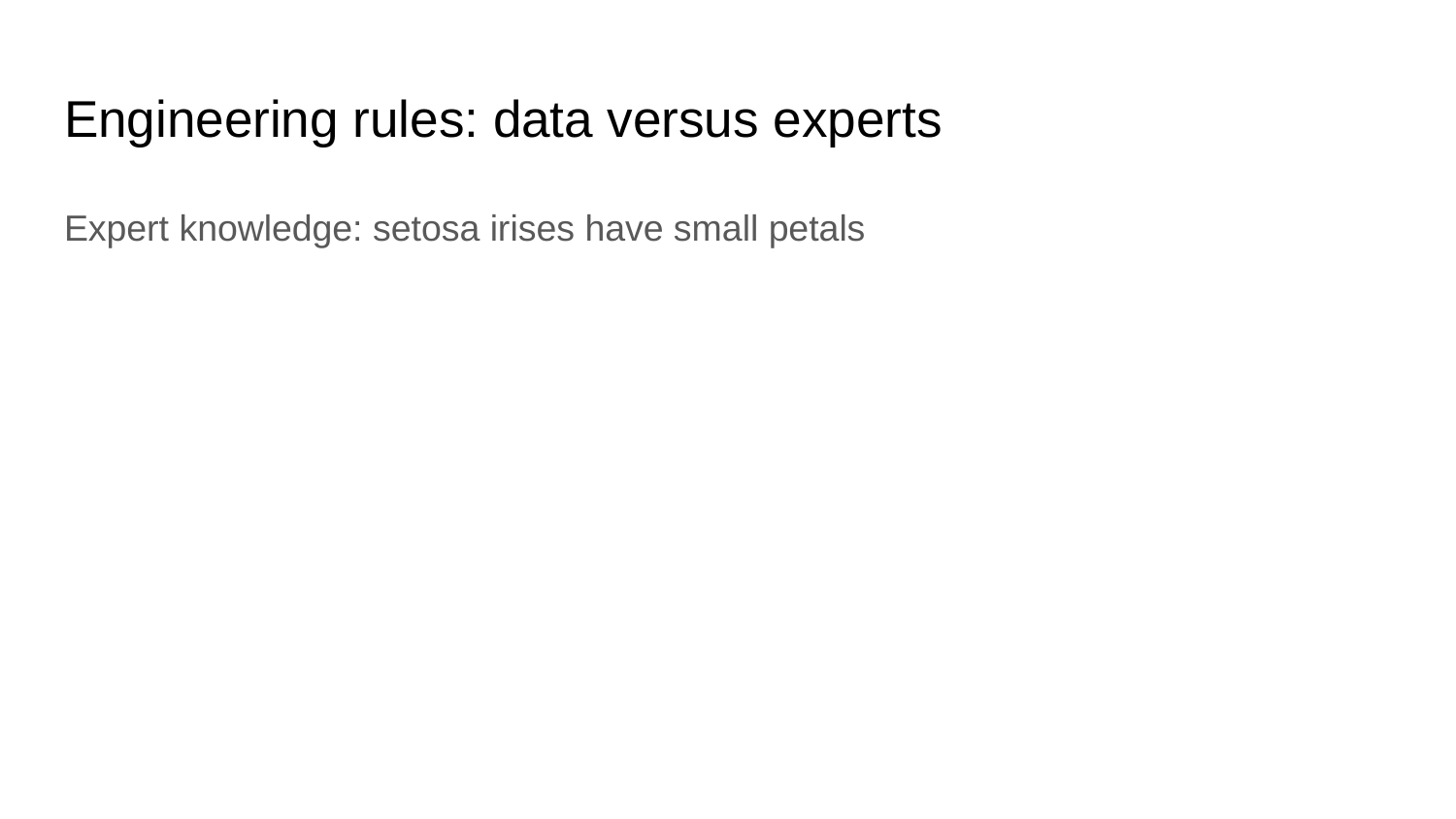

# Engineering rules: data versus experts

Expert knowledge: setosa irises have small petals